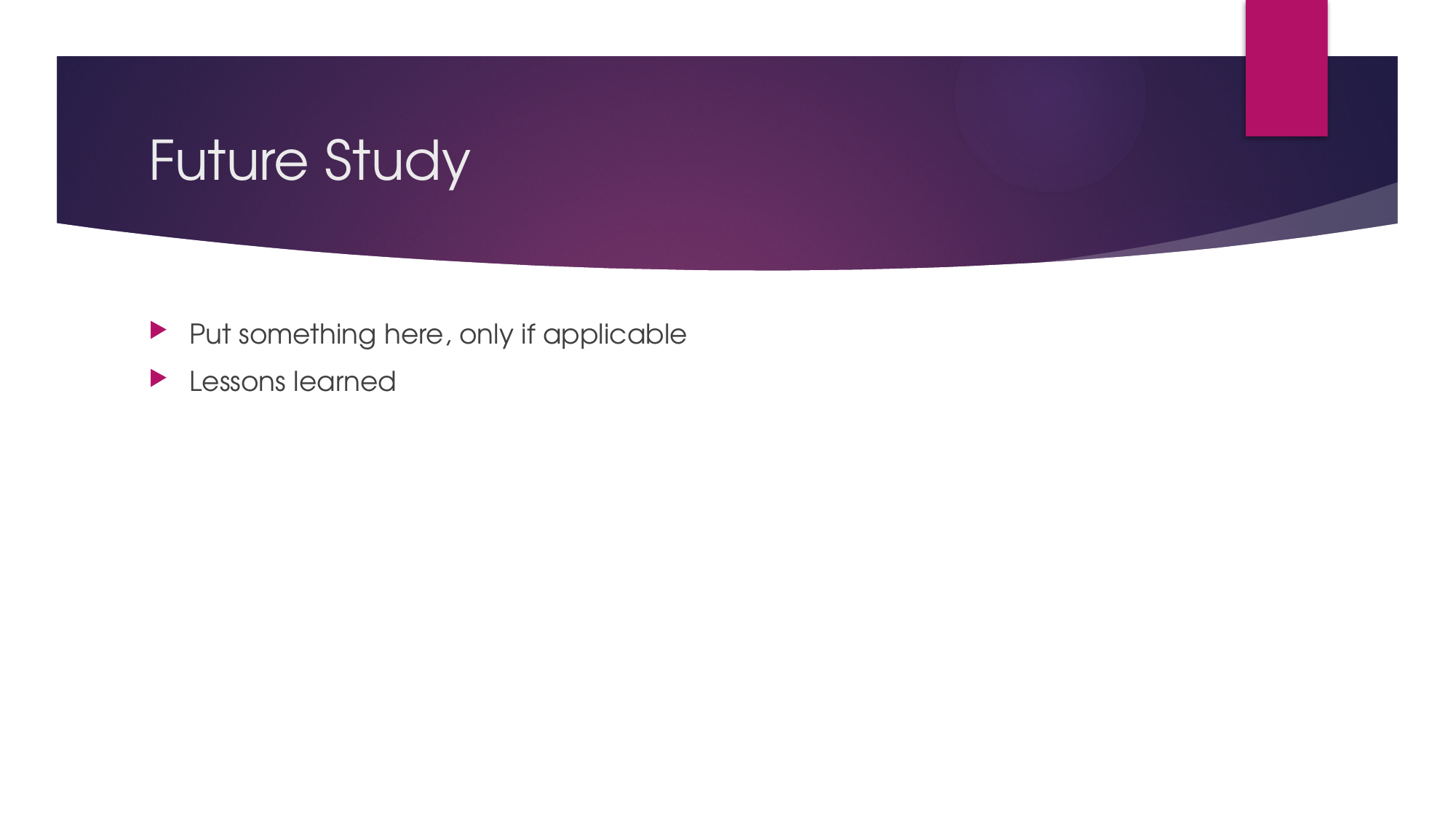

# Future Study
Put something here, only if applicable
Lessons learned